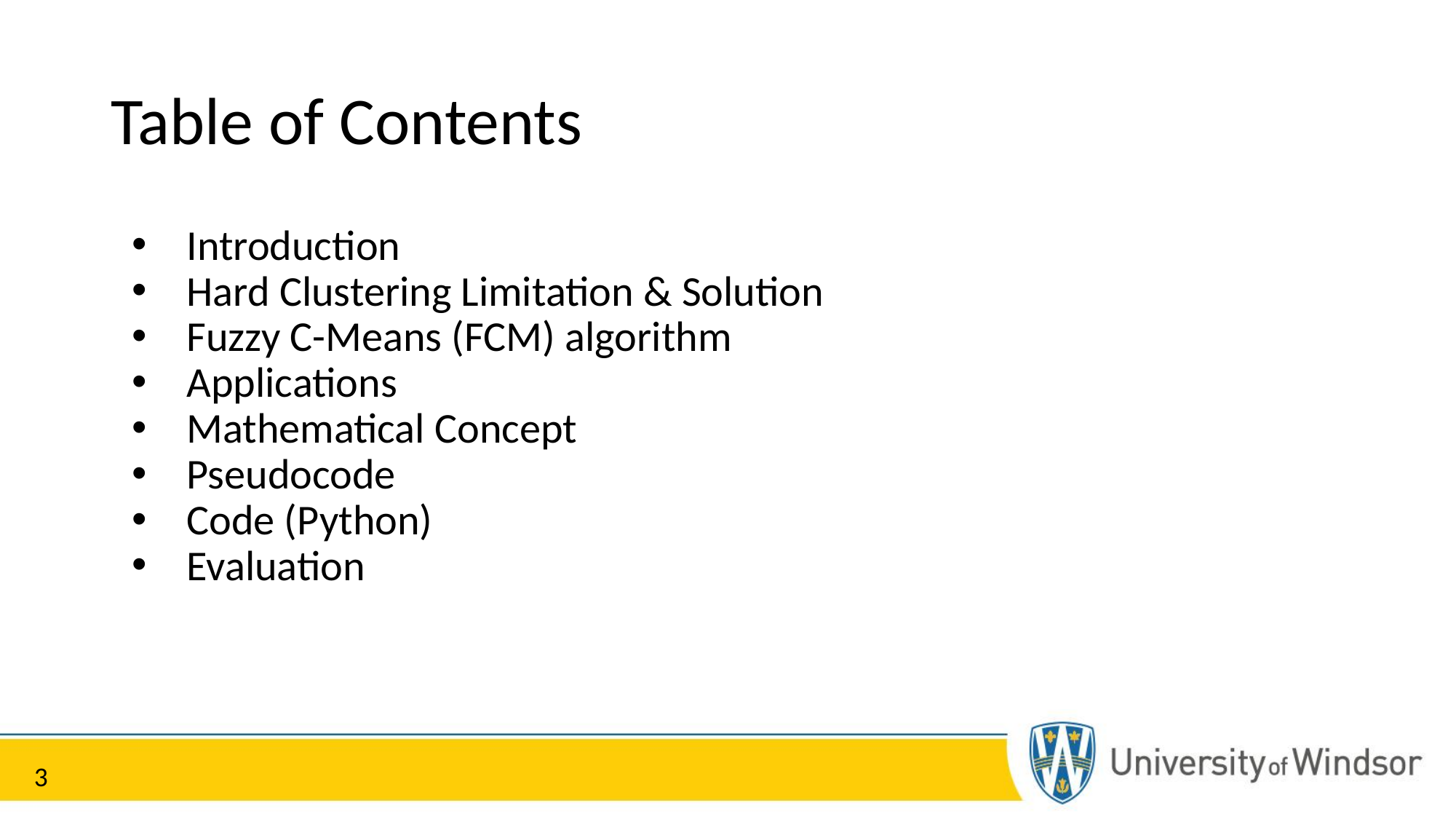

# Table of Contents
Introduction
Hard Clustering Limitation & Solution
Fuzzy C-Means (FCM) algorithm
Applications
Mathematical Concept
Pseudocode
Code (Python)
Evaluation

3